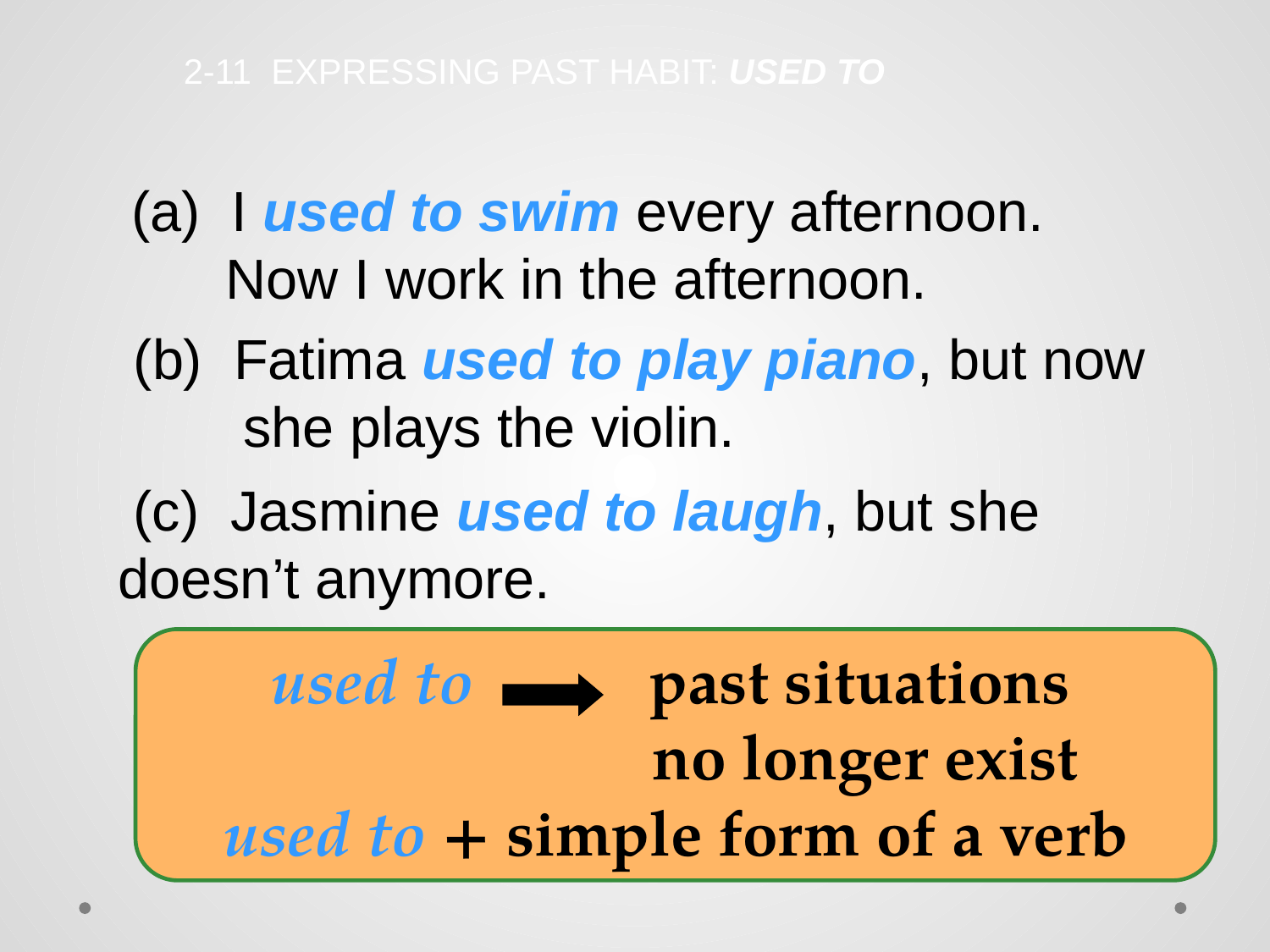

2-11  EXPRESSING PAST HABIT: USED TO
 (a)  I used to swim every afternoon.
       Now I work in the afternoon.
 (b)  Fatima used to play piano, but now
        she plays the violin.
 (c)  Jasmine used to laugh, but she      	doesn’t anymore.
       used to           past situations
                               no longer exist
    used to + simple form of a verb